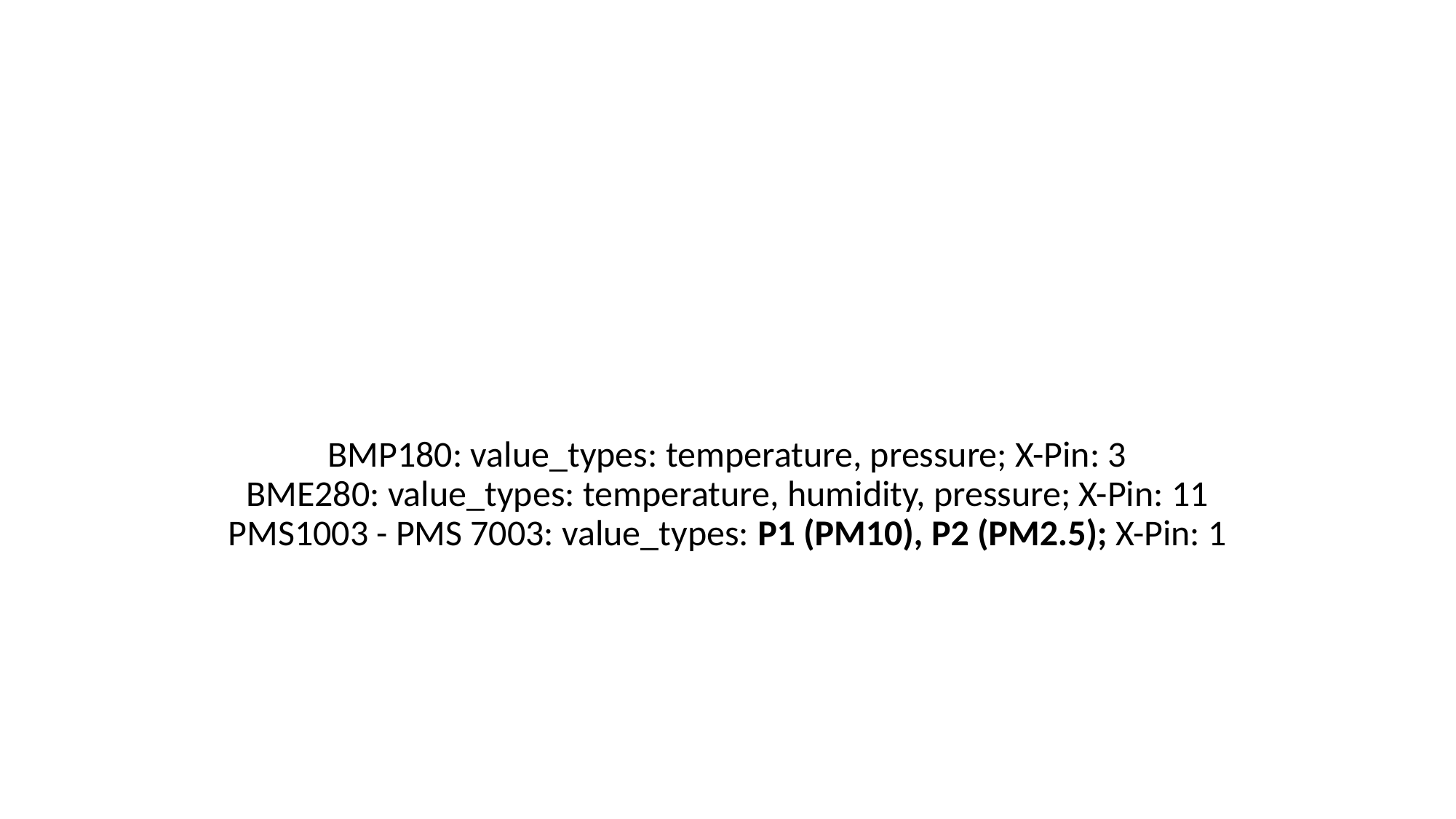

BMP180: value_types: temperature, pressure; X-Pin: 3
BME280: value_types: temperature, humidity, pressure; X-Pin: 11
PMS1003 - PMS 7003: value_types: P1 (PM10), P2 (PM2.5); X-Pin: 1